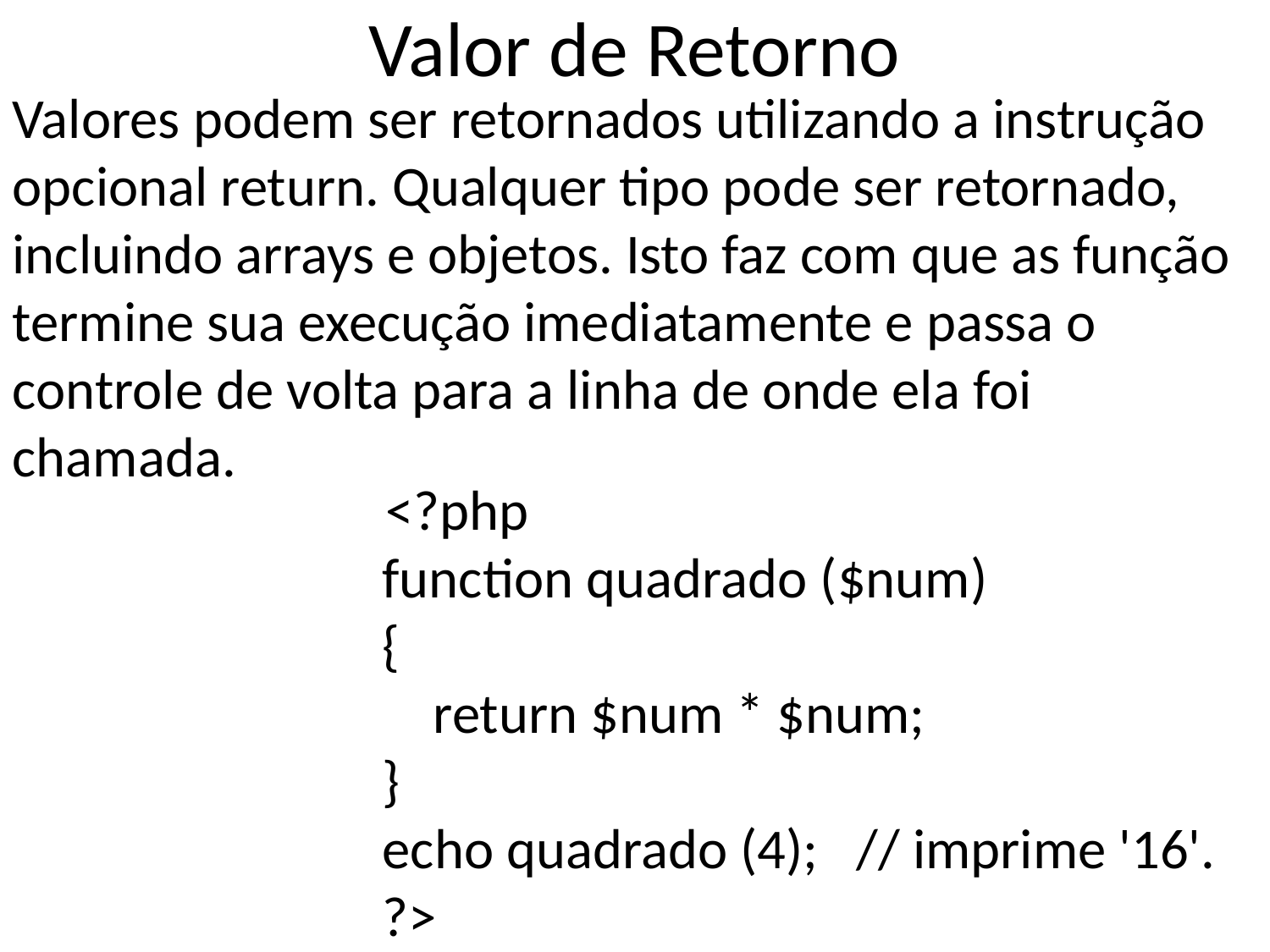

# Valor de Retorno
Valores podem ser retornados utilizando a instrução opcional return. Qualquer tipo pode ser retornado, incluindo arrays e objetos. Isto faz com que as função termine sua execução imediatamente e passa o controle de volta para a linha de onde ela foi chamada.
    <?php
function quadrado ($num)
{
    return $num * $num;
}
echo quadrado (4);   // imprime '16'.
?>